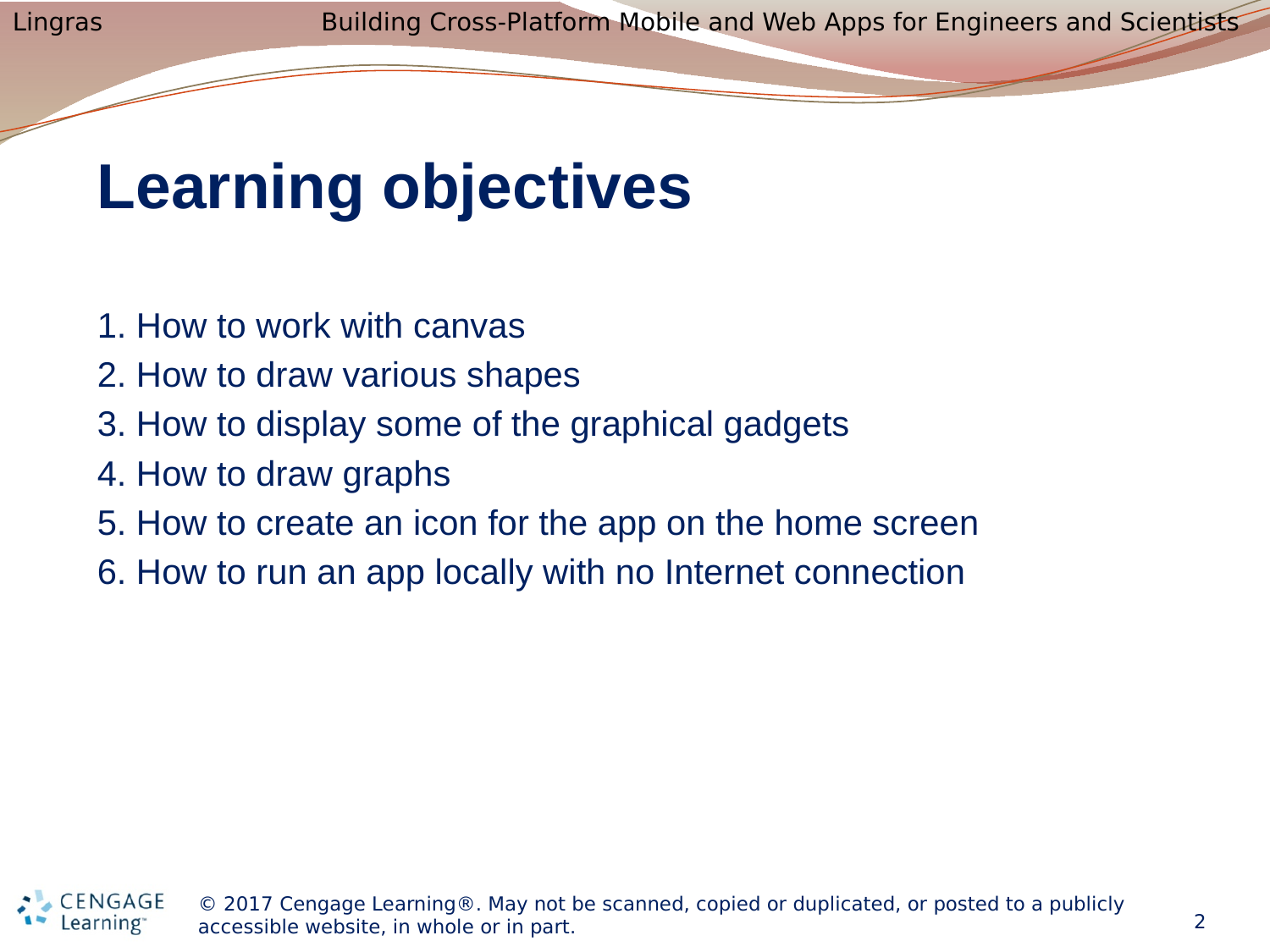

# Learning objectives
1. How to work with canvas
2. How to draw various shapes
3. How to display some of the graphical gadgets
4. How to draw graphs
5. How to create an icon for the app on the home screen
6. How to run an app locally with no Internet connection
2
© 2017 Cengage Learning®. May not be scanned, copied or duplicated, or posted to a publicly accessible website, in whole or in part.